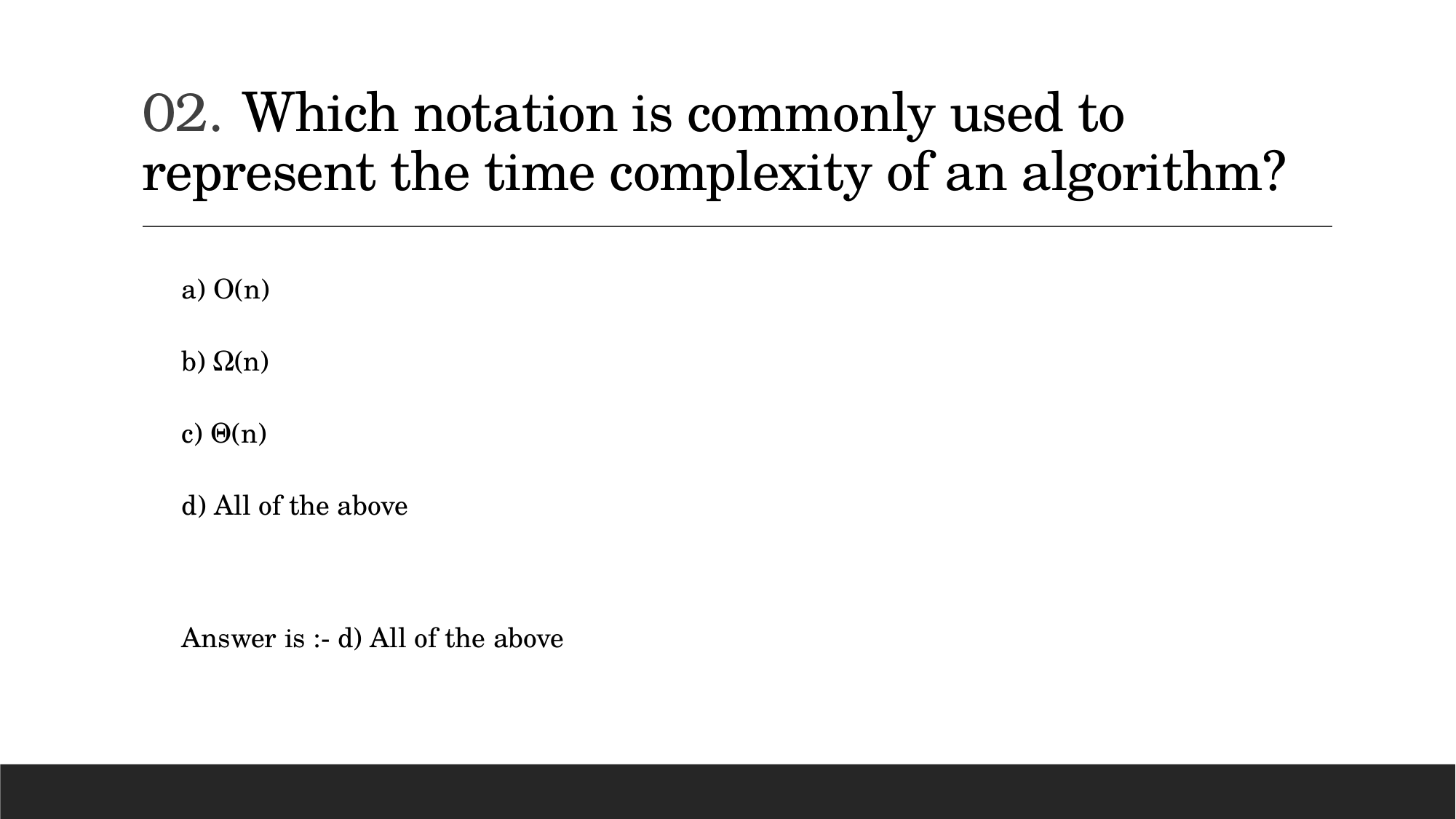

# 02. Which notation is commonly used to represent the time complexity of an algorithm?
a) O(n)

b) Ω(n)

c) Θ(n)

d) All of the above

Answer is :- d) All of the above